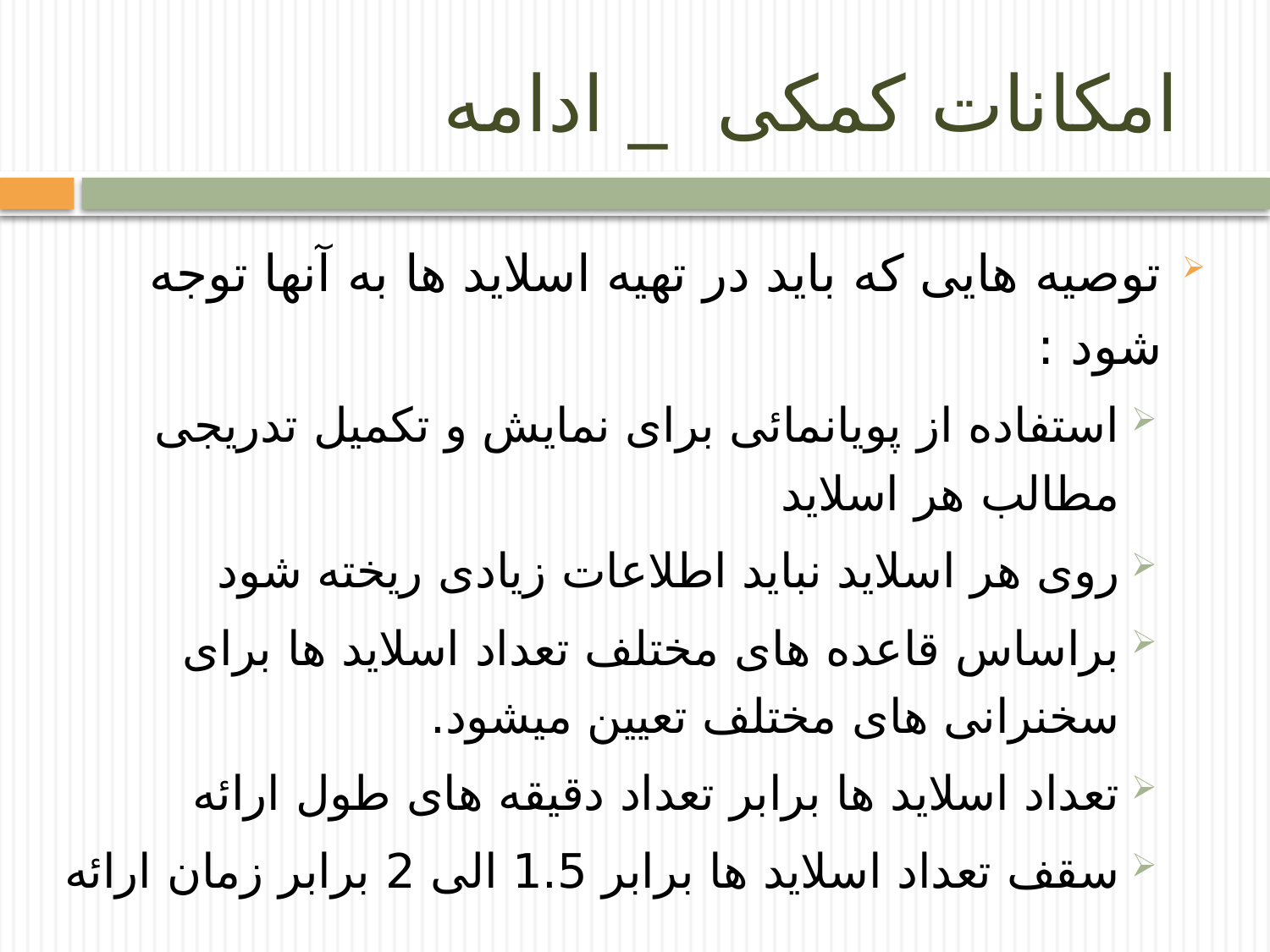

# امکانات کمکی  _ ادامه
توصیه هایی که باید در تهیه اسلاید ها به آنها توجه شود :
استفاده از پویانمائی برای نمایش و تکمیل تدریجی مطالب هر اسلاید
روی هر اسلاید نباید اطلاعات زیادی ریخته شود
براساس قاعده های مختلف تعداد اسلاید ها برای سخنرانی های مختلف تعیین میشود.
تعداد اسلاید ها برابر تعداد دقیقه های طول ارائه
سقف تعداد اسلاید ها برابر 1.5 الی 2 برابر زمان ارائه